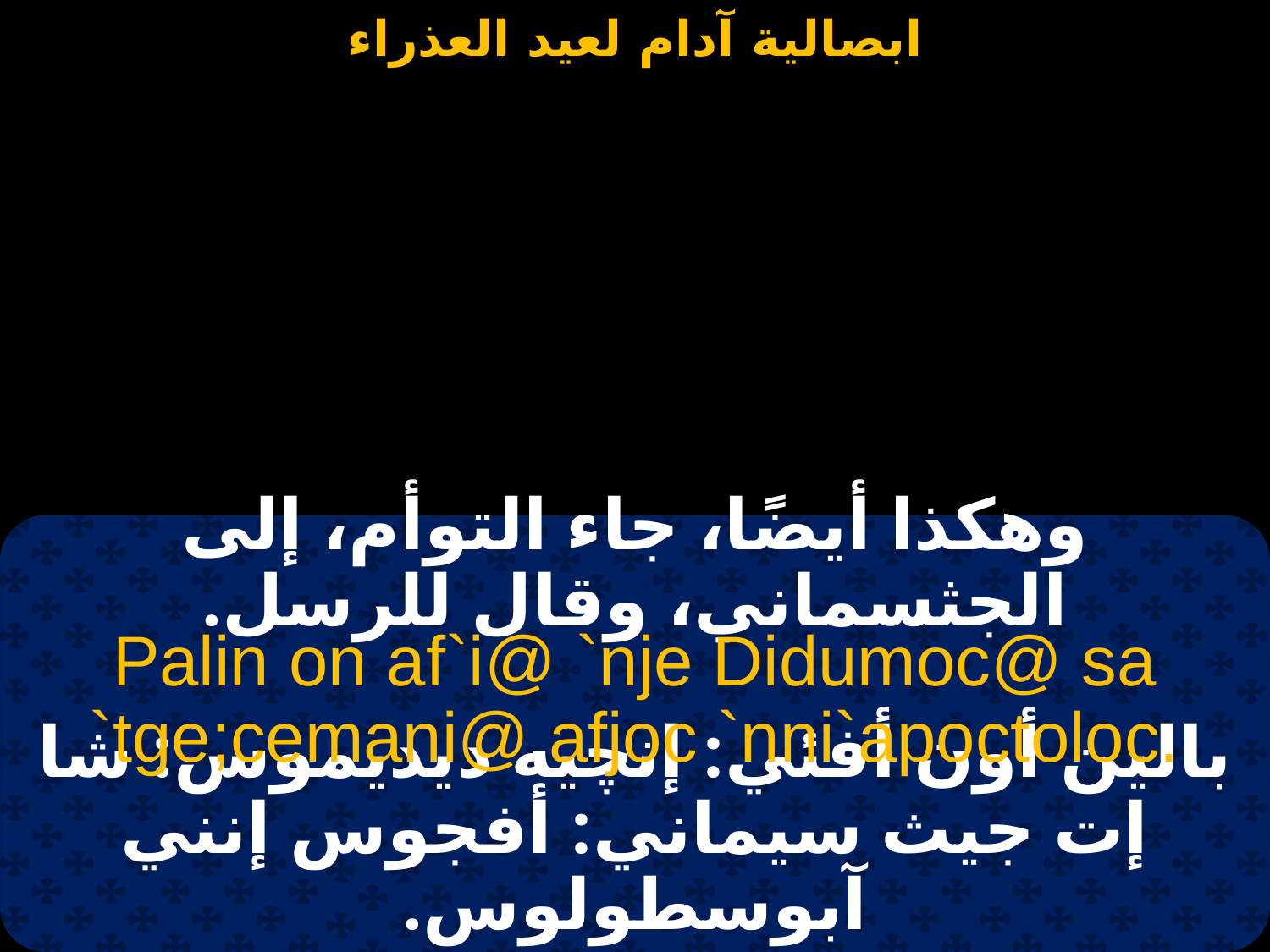

#
وهكذا أيضًا، جاء التوأم، إلى الجثسماني، وقال للرسل.
Palin on af`i@ `nje Didumoc@ sa `tge;cemani@ afjoc `nni`apoctoloc.
بالين أون أفئي: إنچيه ديديموس: شا إت جيث سيماني: أفجوس إنني آبوسطولوس.